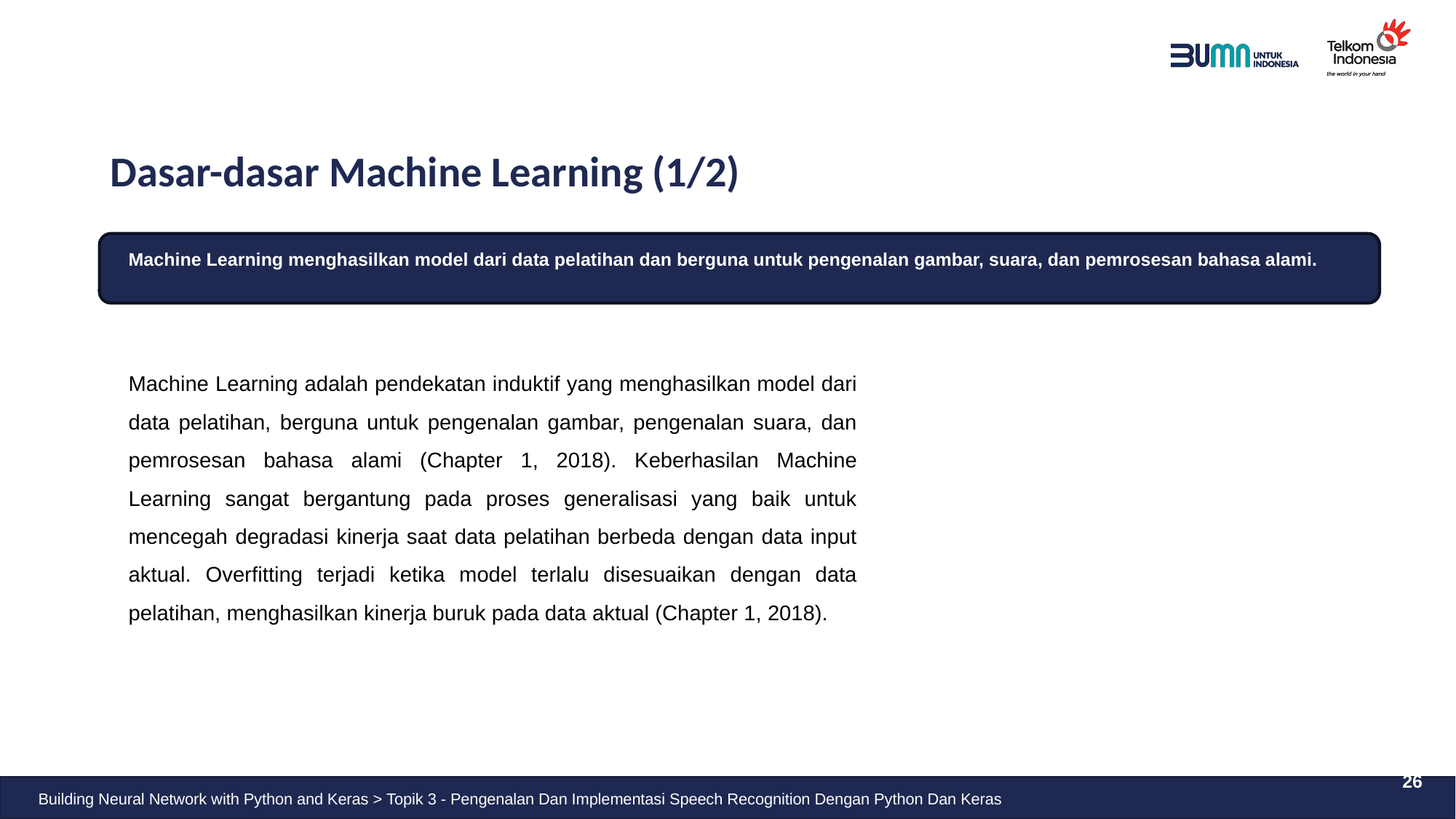

# Dasar-dasar Machine Learning (1/2)
Machine Learning menghasilkan model dari data pelatihan dan berguna untuk pengenalan gambar, suara, dan pemrosesan bahasa alami.
Machine Learning adalah pendekatan induktif yang menghasilkan model dari data pelatihan, berguna untuk pengenalan gambar, pengenalan suara, dan pemrosesan bahasa alami (Chapter 1, 2018). Keberhasilan Machine Learning sangat bergantung pada proses generalisasi yang baik untuk mencegah degradasi kinerja saat data pelatihan berbeda dengan data input aktual. Overfitting terjadi ketika model terlalu disesuaikan dengan data pelatihan, menghasilkan kinerja buruk pada data aktual (Chapter 1, 2018).
26
Building Neural Network with Python and Keras > Topik 3 - Pengenalan Dan Implementasi Speech Recognition Dengan Python Dan Keras